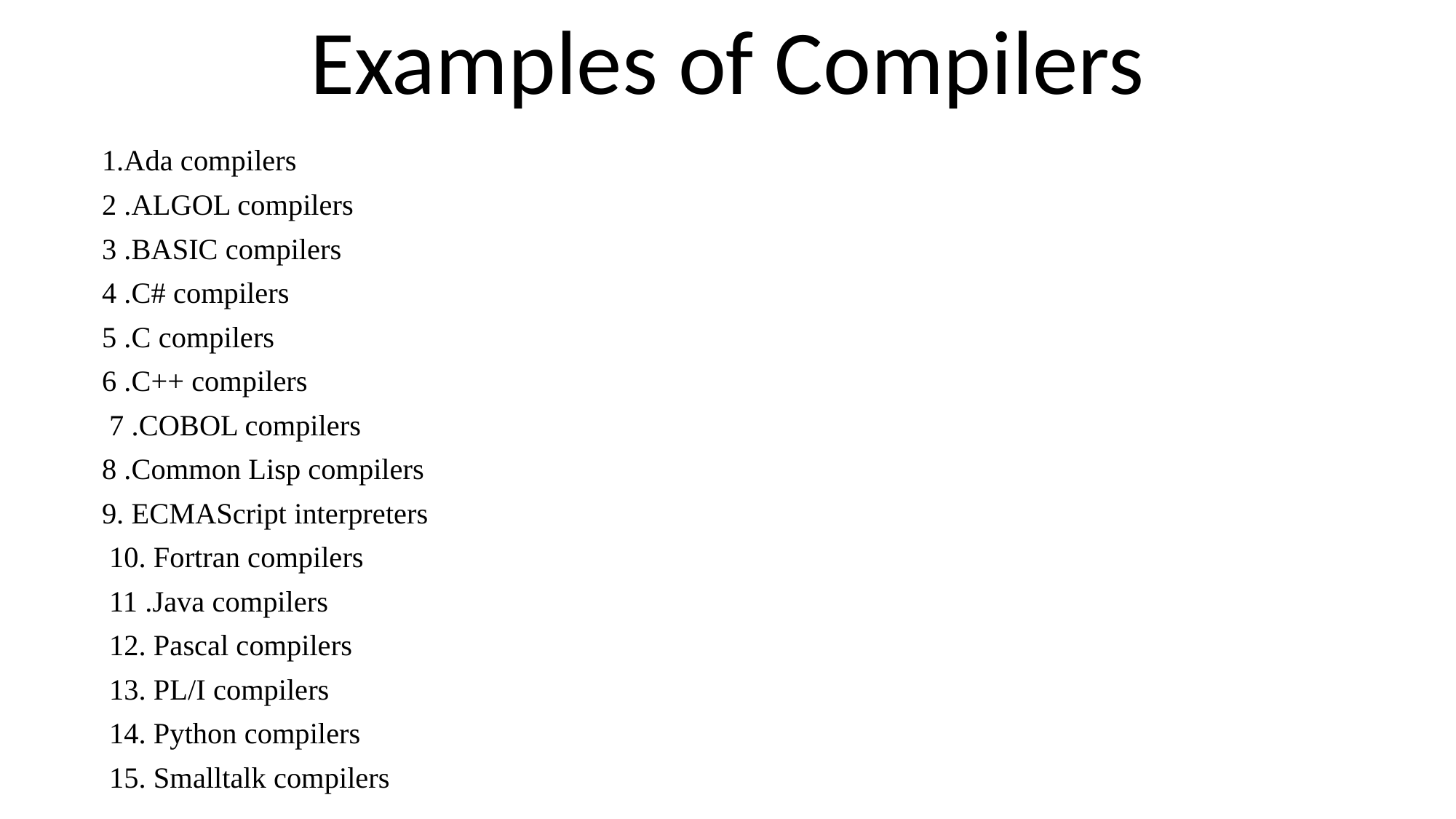

# Examples of Compilers
1.Ada compilers
2 .ALGOL compilers
3 .BASIC compilers
4 .C# compilers
5 .C compilers
6 .C++ compilers
 7 .COBOL compilers
8 .Common Lisp compilers
9. ECMAScript interpreters
 10. Fortran compilers
 11 .Java compilers
 12. Pascal compilers
 13. PL/I compilers
 14. Python compilers
 15. Smalltalk compilers